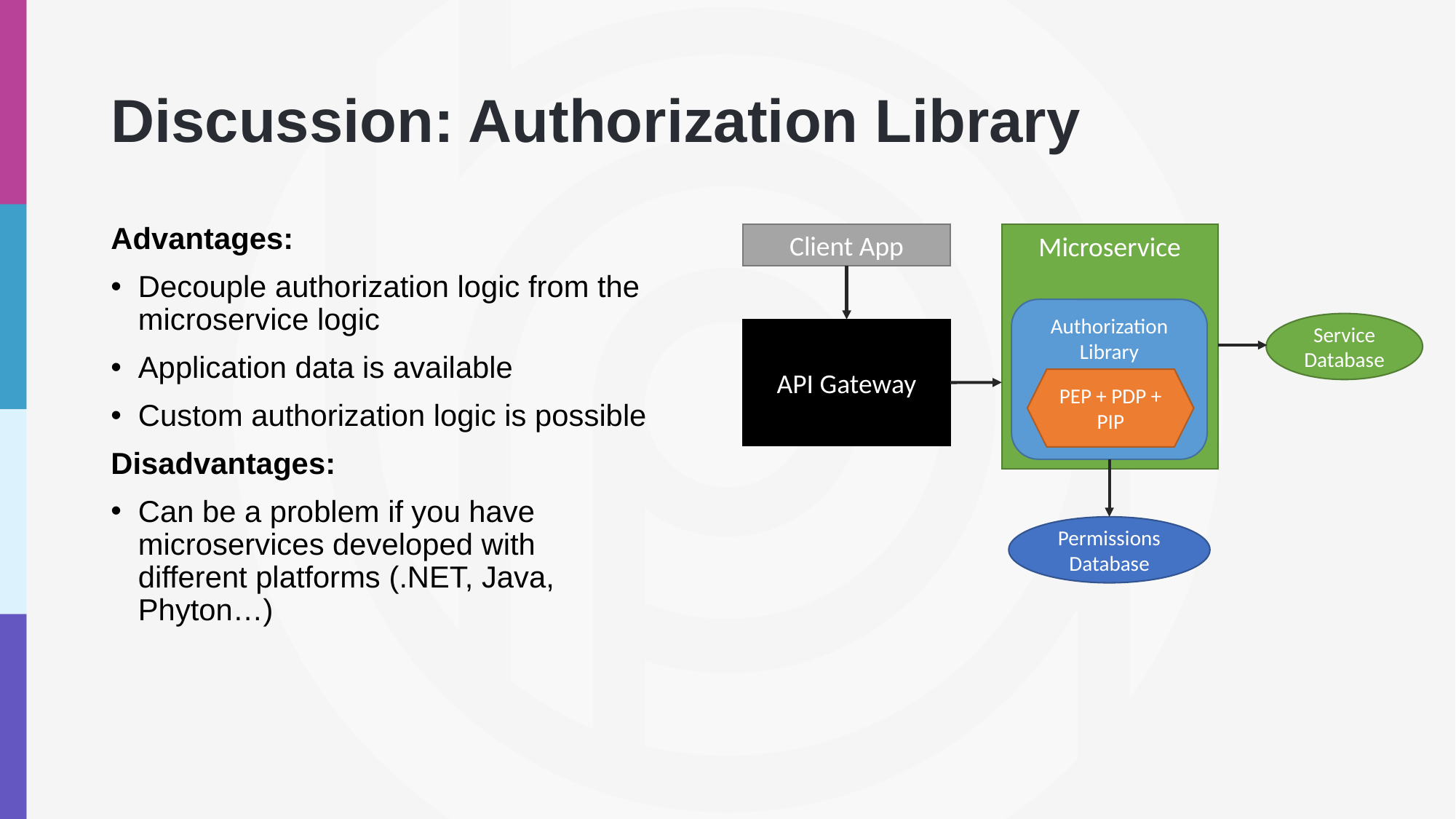

# Discussion: Authorization Library
Advantages:
Decouple authorization logic from the microservice logic
Application data is available
Custom authorization logic is possible
Disadvantages:
Can be a problem if you have microservices developed with different platforms (.NET, Java, Phyton…)
Client App
Microservice
Authorization
Library
Service
Database
API Gateway
PEP + PDP + PIP
Permissions
Database